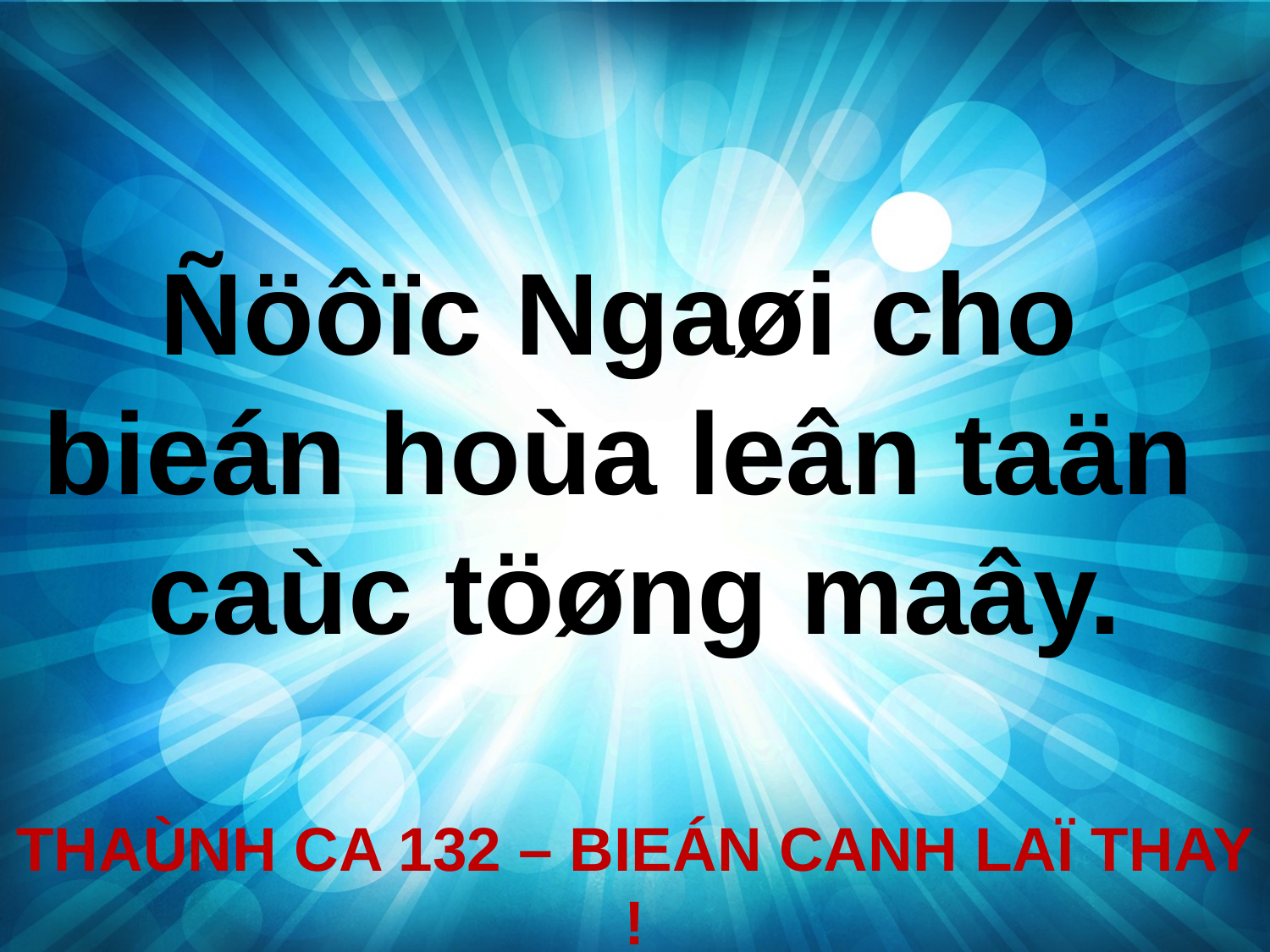

Ñöôïc Ngaøi cho
bieán hoùa leân taän
caùc töøng maây.
THAÙNH CA 132 – BIEÁN CANH LAÏ THAY !